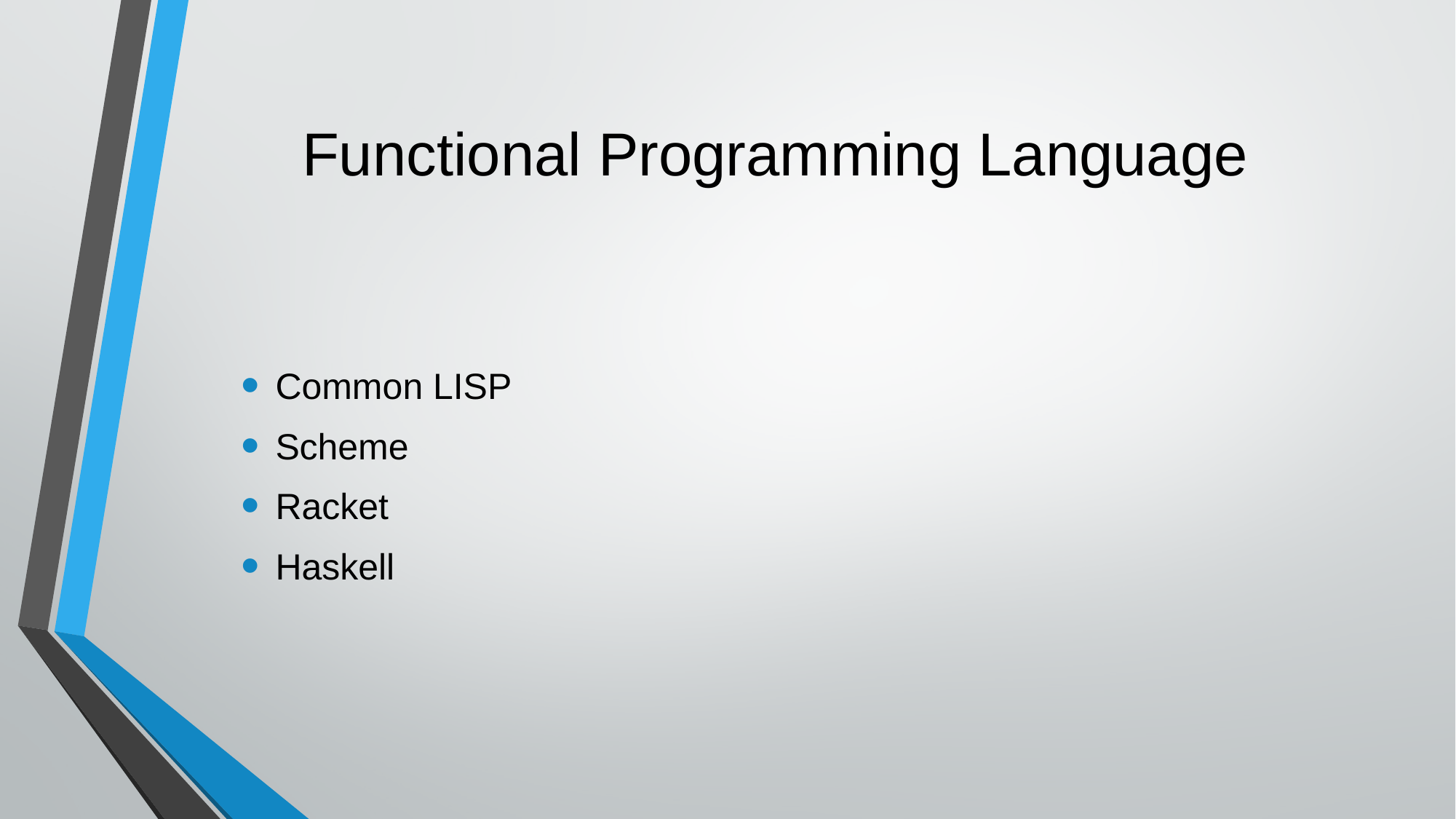

# Functional Programming Language
Common LISP
Scheme
Racket
Haskell